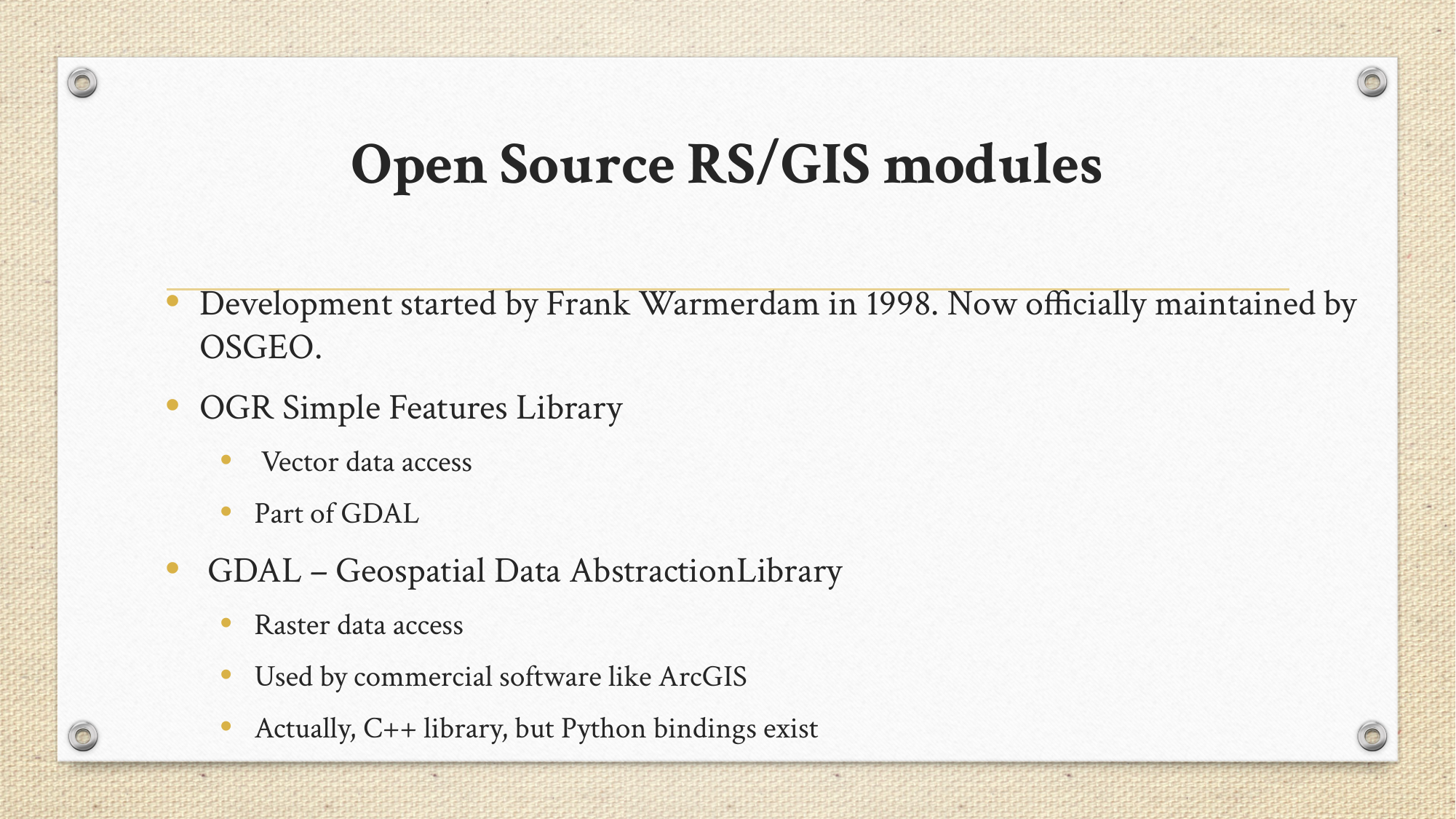

# Open Source RS/GIS modules
Development started by Frank Warmerdam in 1998. Now officially maintained by OSGEO.
OGR Simple Features Library
 Vector data access
Part of GDAL
 GDAL – Geospatial Data AbstractionLibrary
Raster data access
Used by commercial software like ArcGIS
Actually, C++ library, but Python bindings exist